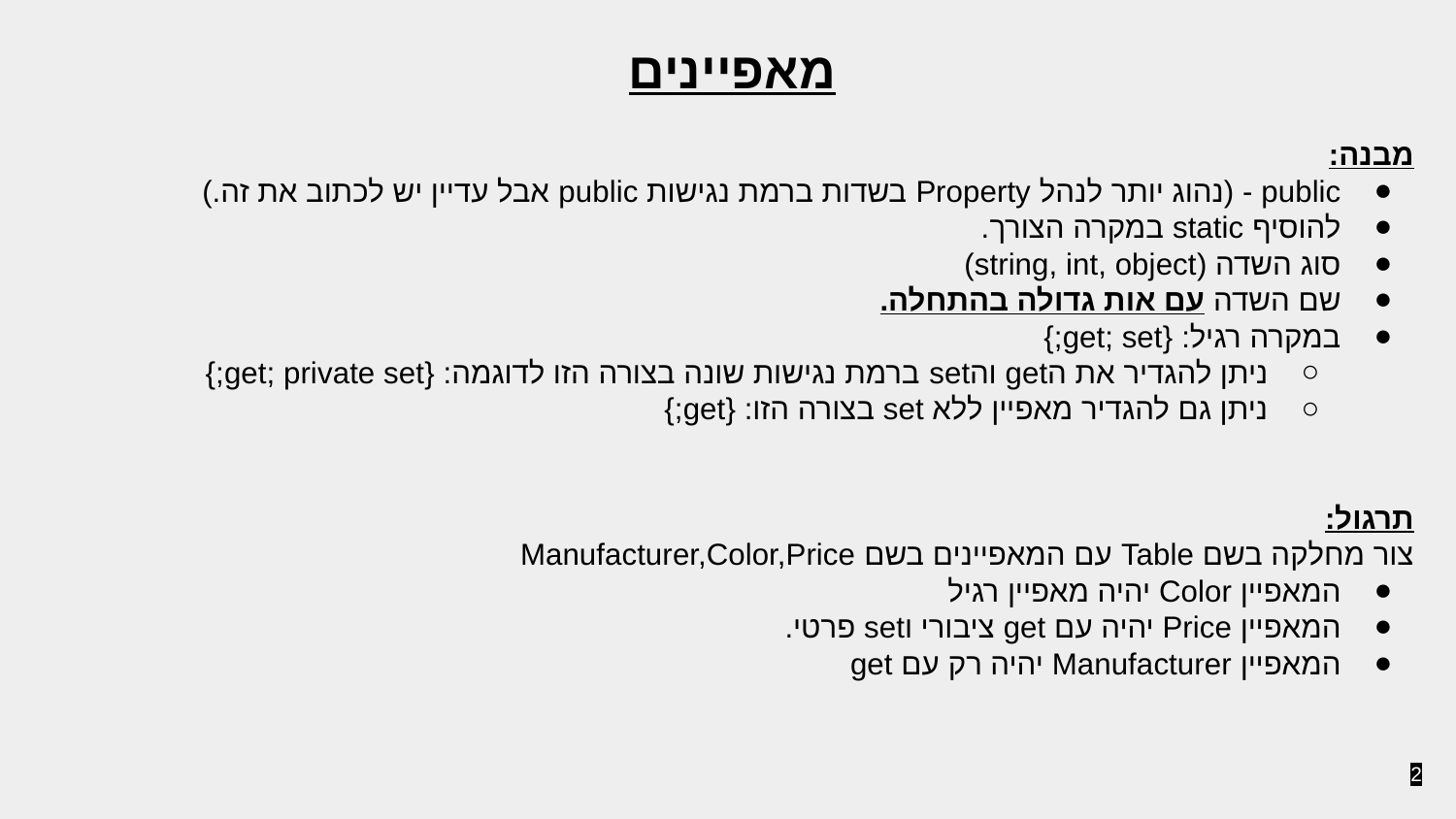

מאפיינים

מבנה:
public - (נהוג יותר לנהל Property בשדות ברמת נגישות public אבל עדיין יש לכתוב את זה.)
להוסיף static במקרה הצורך.
סוג השדה (string, int, object)
שם השדה עם אות גדולה בהתחלה.
במקרה רגיל: {get; set;}
ניתן להגדיר את הget והset ברמת נגישות שונה בצורה הזו לדוגמה: {get; private set;}
ניתן גם להגדיר מאפיין ללא set בצורה הזו: {get;}

תרגול:
צור מחלקה בשם Table עם המאפיינים בשם Manufacturer,Color,Price
המאפיין Color יהיה מאפיין רגיל
המאפיין Price יהיה עם get ציבורי וset פרטי.
המאפיין Manufacturer יהיה רק עם get

2